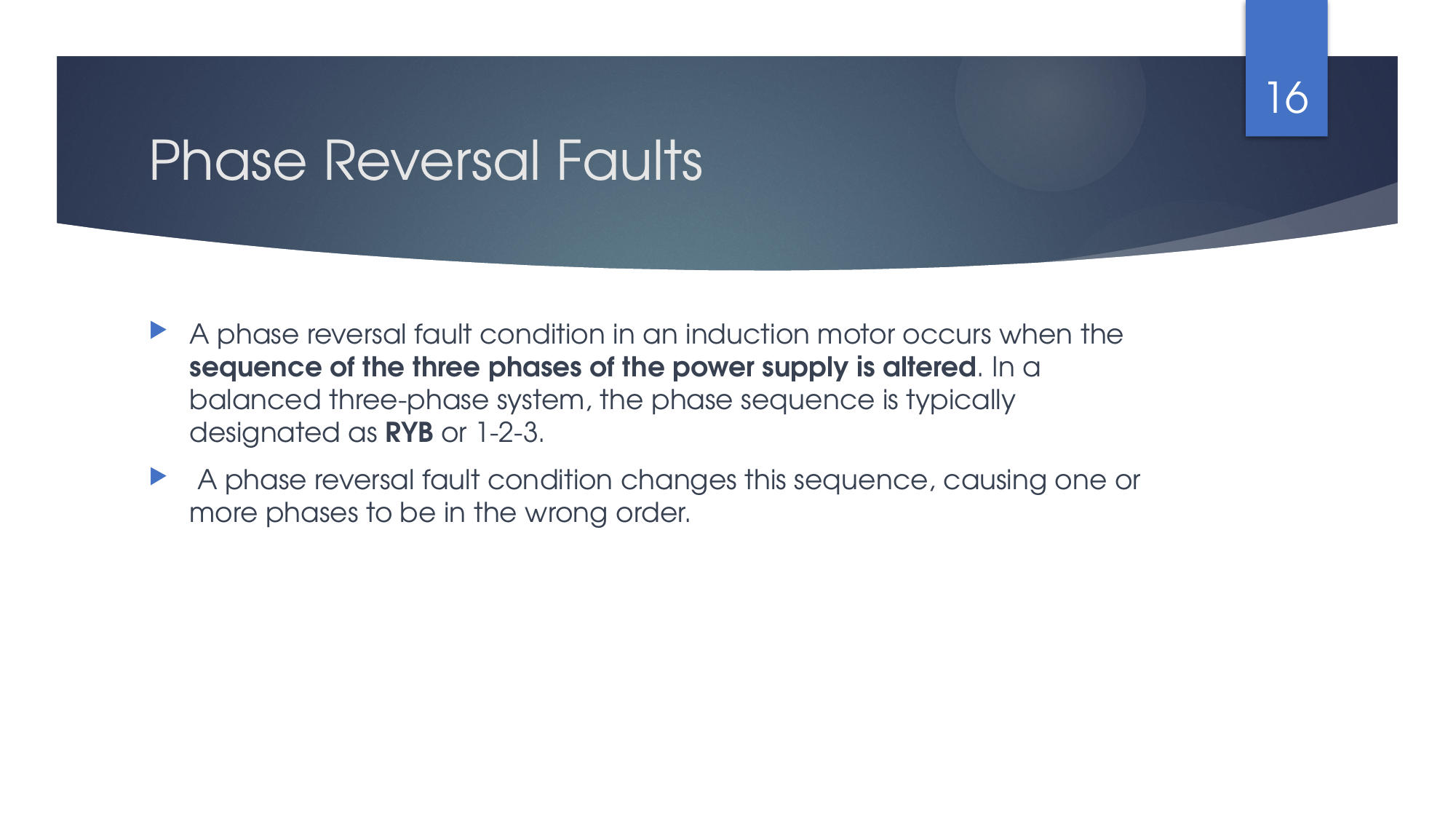

16
# Phase Reversal Faults
A phase reversal fault condition in an induction motor occurs when the sequence of the three phases of the power supply is altered. In a balanced three-phase system, the phase sequence is typically designated as RYB or 1-2-3.
 A phase reversal fault condition changes this sequence, causing one or more phases to be in the wrong order.